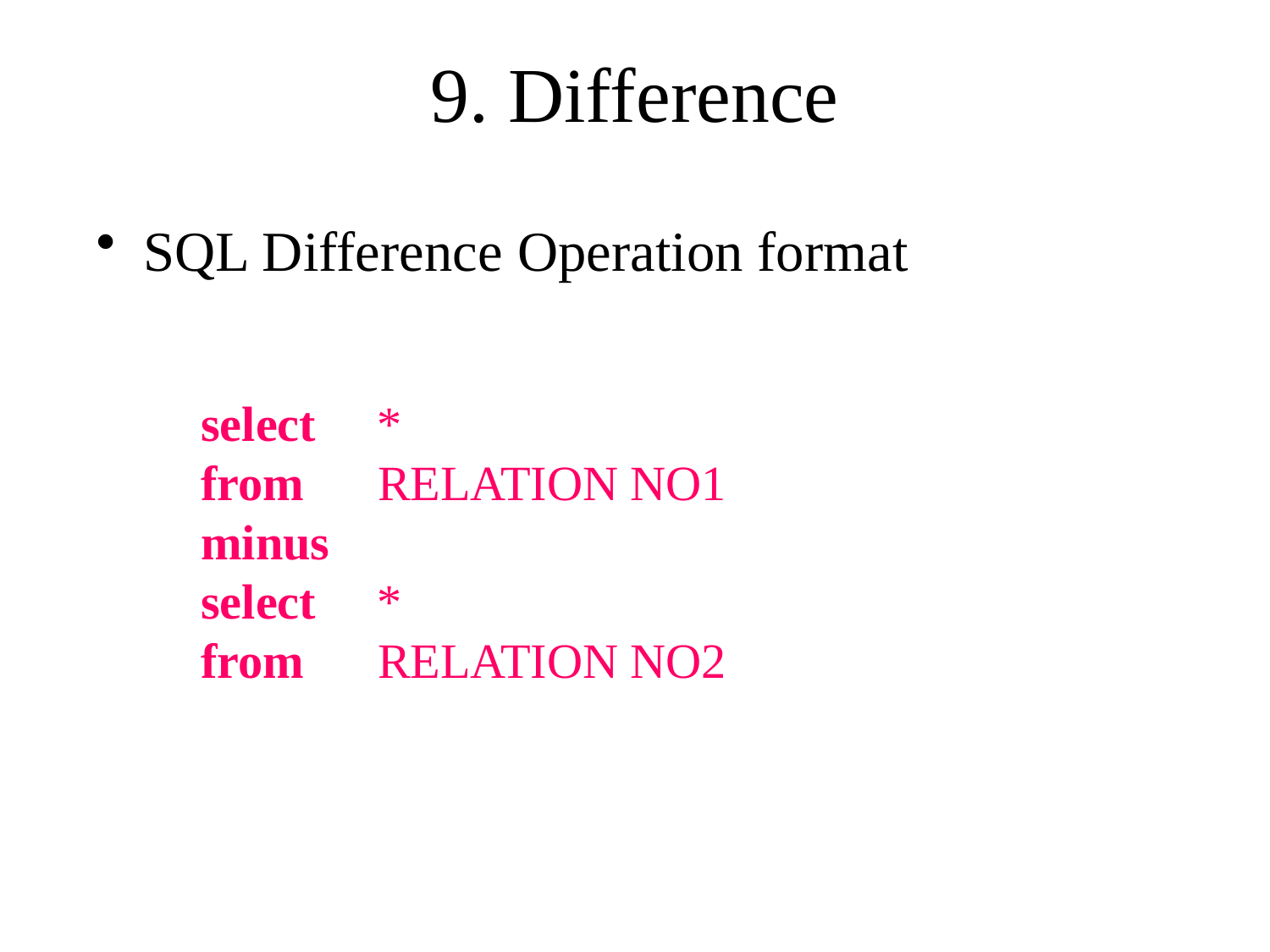

# 9. Difference
SQL Difference Operation format
select     *
from      RELATION NO1
minus
select     *
from      RELATION NO2